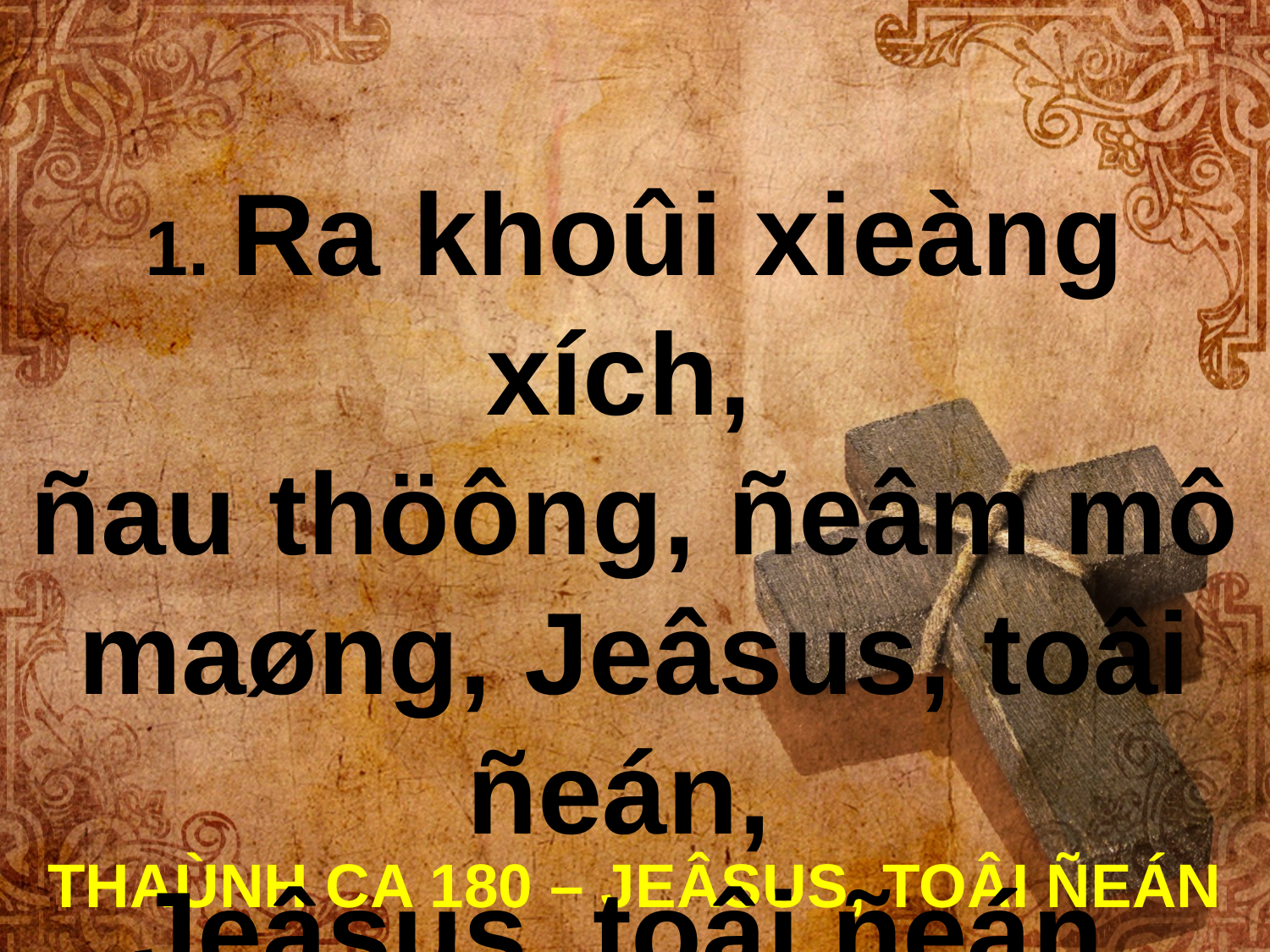

1. Ra khoûi xieàng xích,
ñau thöông, ñeâm mô maøng, Jeâsus, toâi ñeán,
Jeâsus, toâi ñeán.
THAÙNH CA 180 – JEÂSUS, TOÂI ÑEÁN